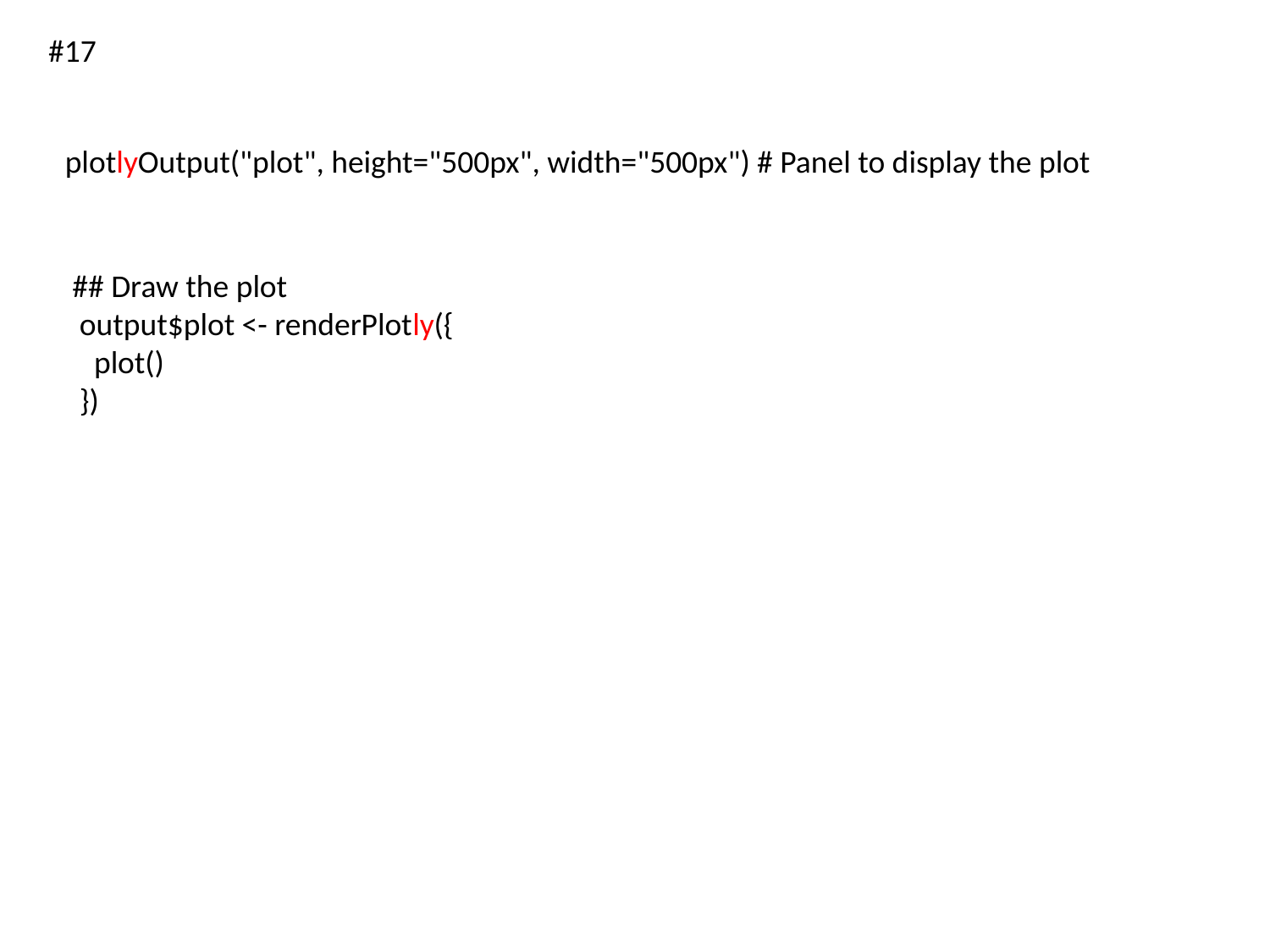

#17
plotlyOutput("plot", height="500px", width="500px") # Panel to display the plot
 ## Draw the plot
  output$plot <- renderPlotly({
    plot()
  })